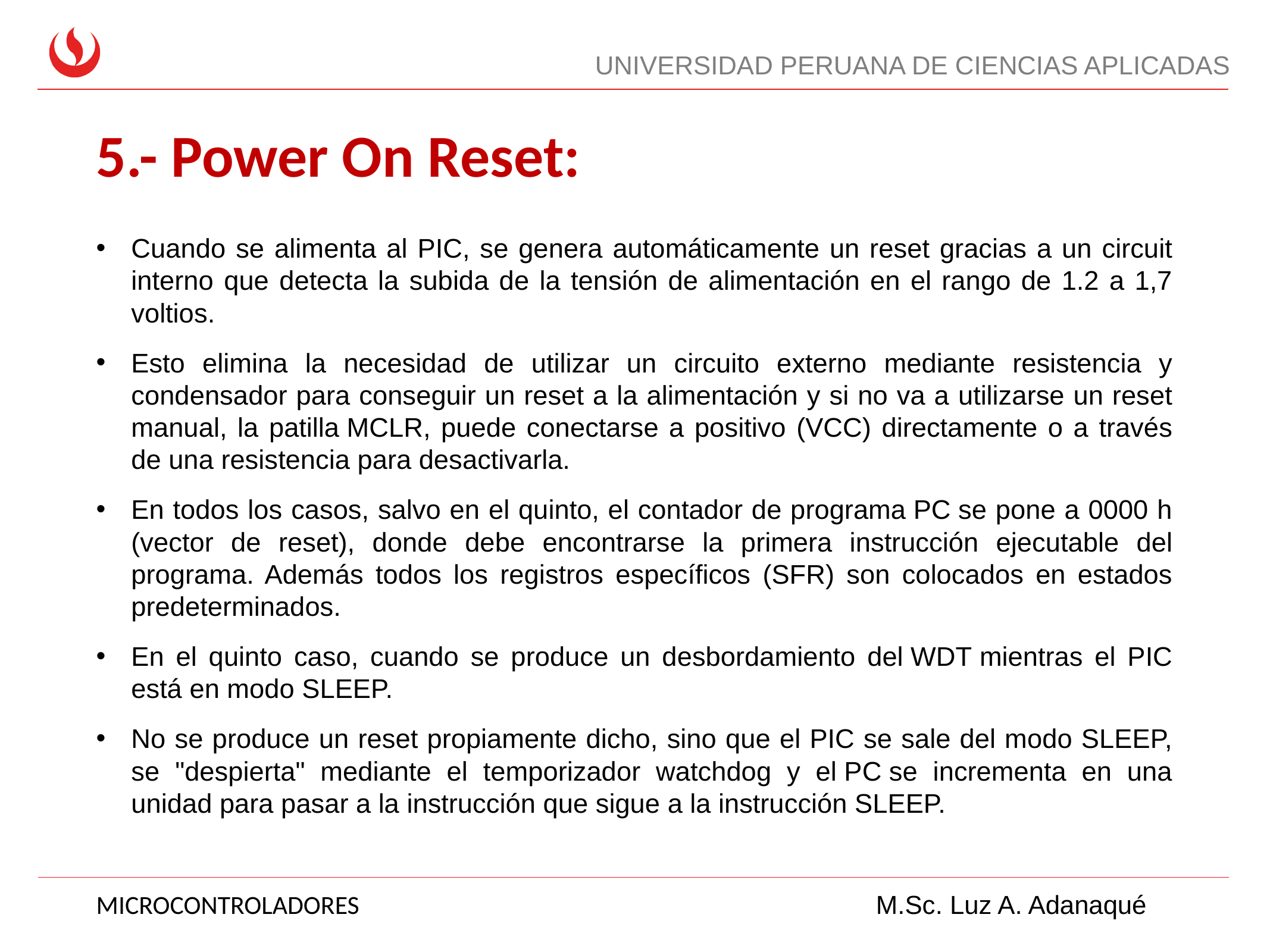

# 5.- Power On Reset:
Cuando se alimenta al PIC, se genera automáticamente un reset gracias a un circuit interno que detecta la subida de la tensión de alimentación en el rango de 1.2 a 1,7 voltios.
Esto elimina la necesidad de utilizar un circuito externo mediante resistencia y condensador para conseguir un reset a la alimentación y si no va a utilizarse un reset manual, la patilla MCLR, puede conectarse a positivo (VCC) directamente o a través de una resistencia para desactivarla.
En todos los casos, salvo en el quinto, el contador de programa PC se pone a 0000 h (vector de reset), donde debe encontrarse la primera instrucción ejecutable del programa. Además todos los registros específicos (SFR) son colocados en estados predeterminados.
En el quinto caso, cuando se produce un desbordamiento del WDT mientras el PIC está en modo SLEEP.
No se produce un reset propiamente dicho, sino que el PIC se sale del modo SLEEP, se "despierta" mediante el temporizador watchdog y el PC se incrementa en una unidad para pasar a la instrucción que sigue a la instrucción SLEEP.